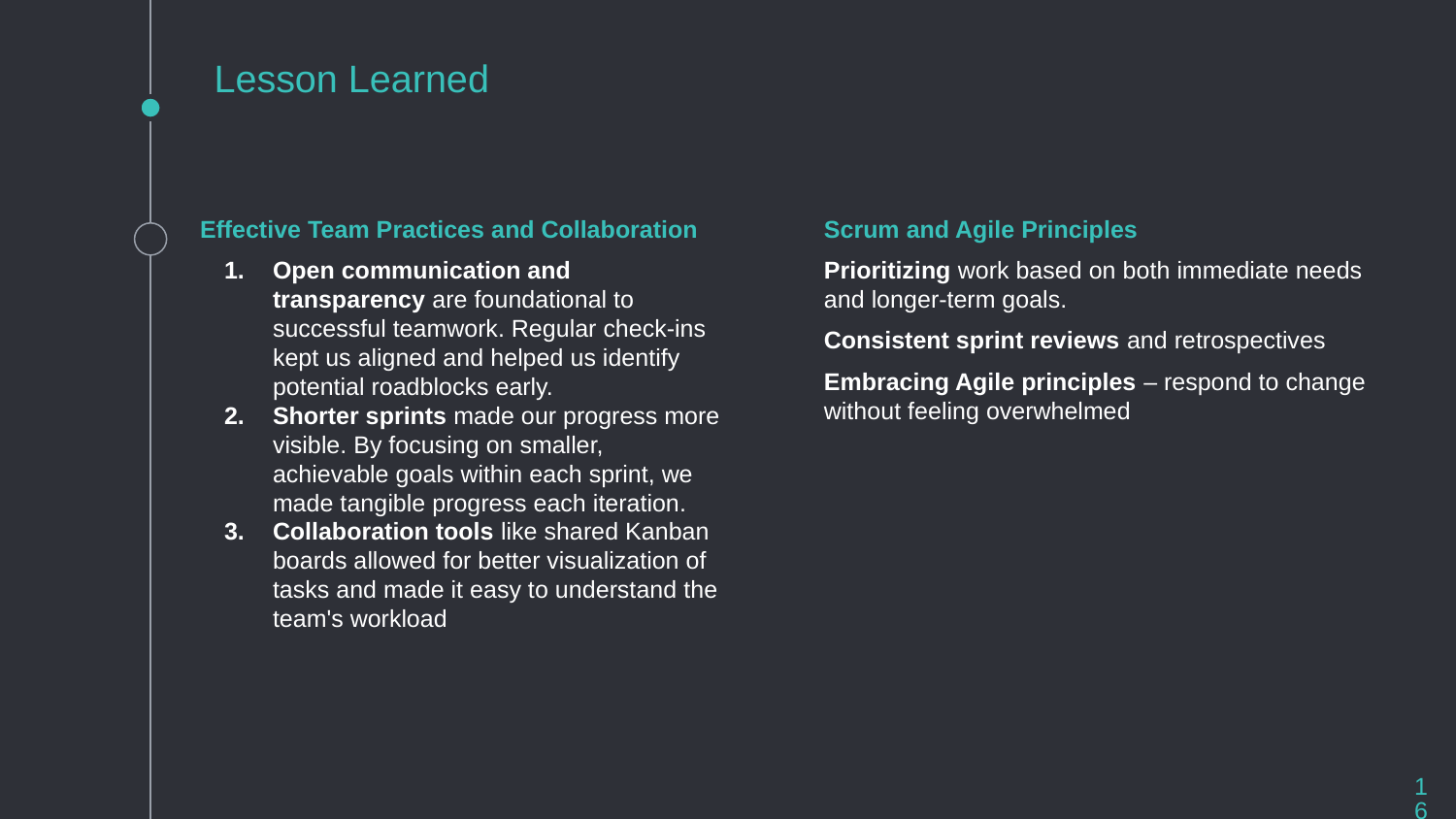

# Lesson Learned
Effective Team Practices and Collaboration
Open communication and transparency are foundational to successful teamwork. Regular check-ins kept us aligned and helped us identify potential roadblocks early.
Shorter sprints made our progress more visible. By focusing on smaller, achievable goals within each sprint, we made tangible progress each iteration.
Collaboration tools like shared Kanban boards allowed for better visualization of tasks and made it easy to understand the team's workload

Scrum and Agile Principles
Prioritizing work based on both immediate needs and longer-term goals.
Consistent sprint reviews and retrospectives
Embracing Agile principles – respond to change without feeling overwhelmed

16